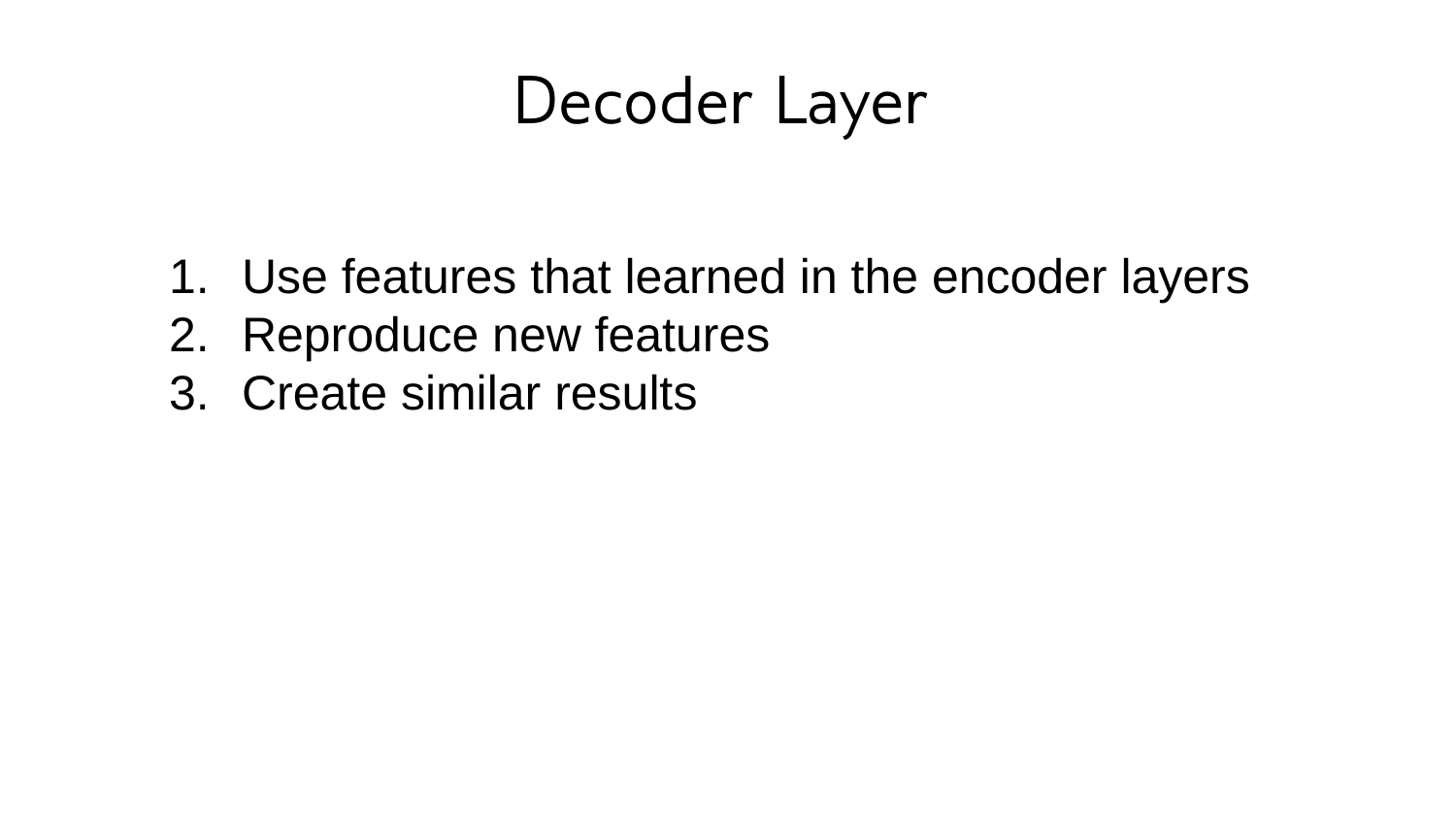

# Decoder Layer
Use features that learned in the encoder layers
Reproduce new features
Create similar results